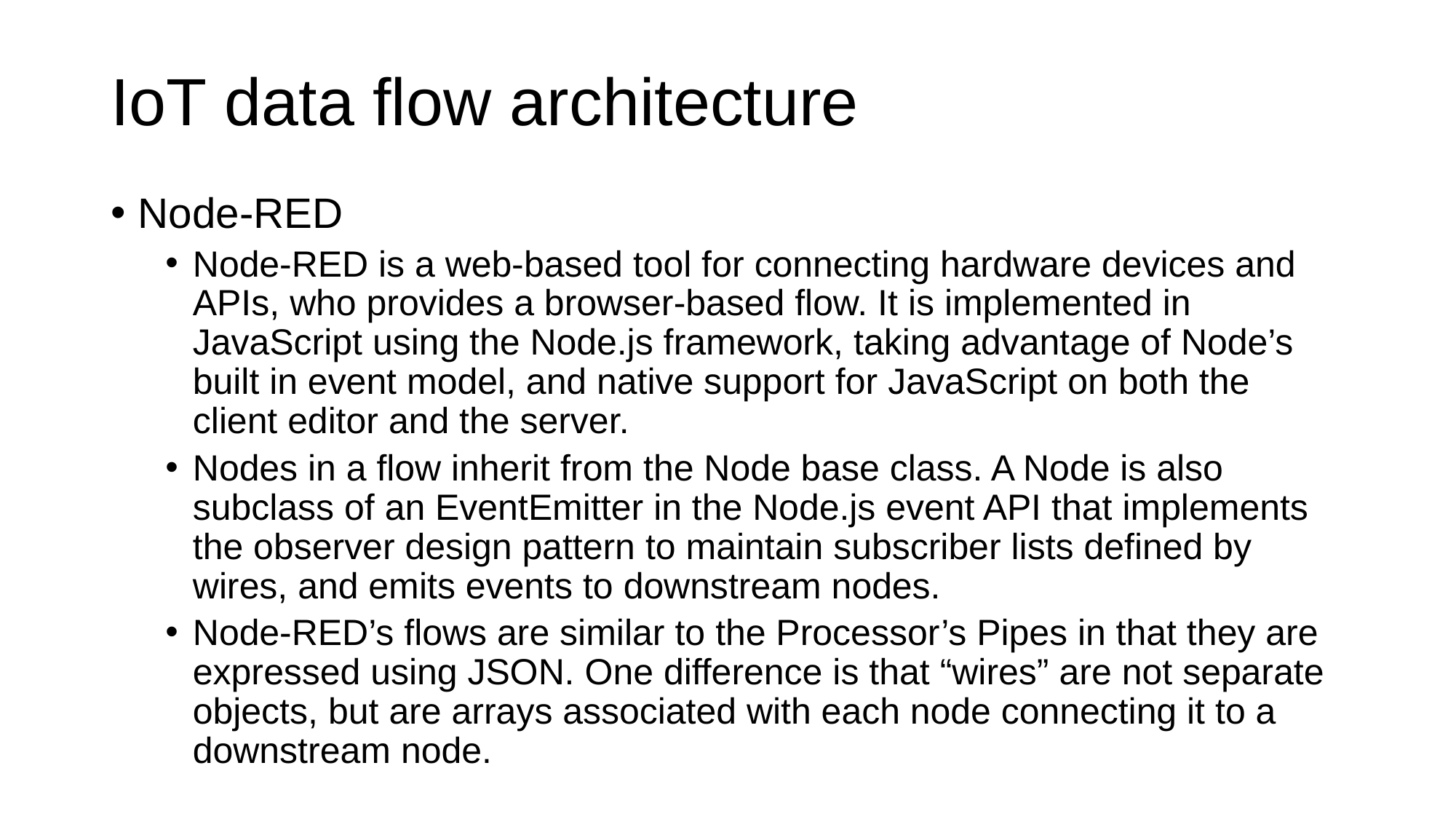

# IoT data flow architecture
Node-RED
Node-RED is a web-based tool for connecting hardware devices and APIs, who provides a browser-based flow. It is implemented in JavaScript using the Node.js framework, taking advantage of Node’s built in event model, and native support for JavaScript on both the client editor and the server.
Nodes in a flow inherit from the Node base class. A Node is also subclass of an EventEmitter in the Node.js event API that implements the observer design pattern to maintain subscriber lists defined by wires, and emits events to downstream nodes.
Node-RED’s flows are similar to the Processor’s Pipes in that they are expressed using JSON. One difference is that “wires” are not separate objects, but are arrays associated with each node connecting it to a downstream node.